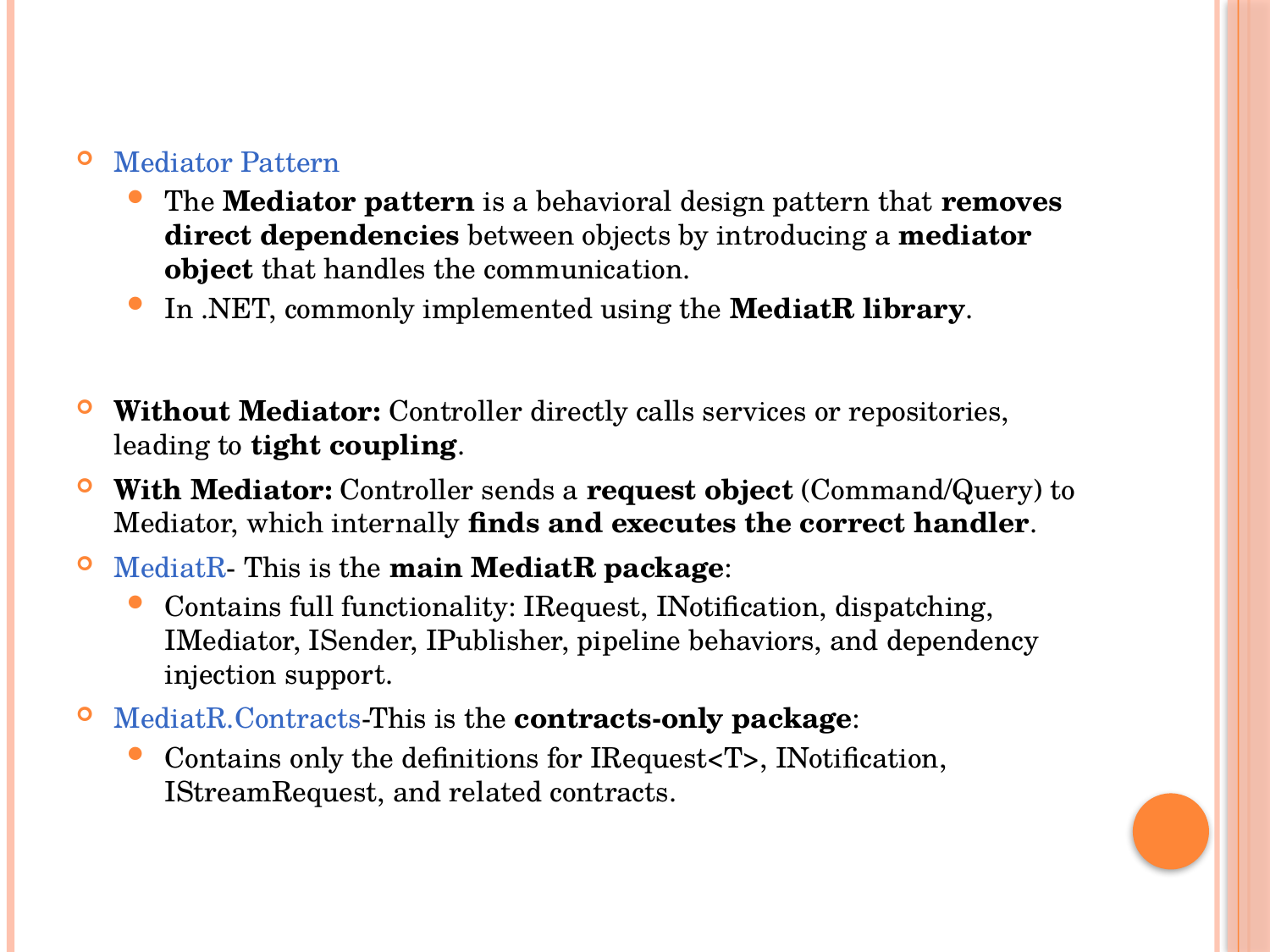

Mediator Pattern
The Mediator pattern is a behavioral design pattern that removes direct dependencies between objects by introducing a mediator object that handles the communication.
In .NET, commonly implemented using the MediatR library.

Without Mediator: Controller directly calls services or repositories, leading to tight coupling.
With Mediator: Controller sends a request object (Command/Query) to Mediator, which internally finds and executes the correct handler.
MediatR- This is the main MediatR package:
Contains full functionality: IRequest, INotification, dispatching, IMediator, ISender, IPublisher, pipeline behaviors, and dependency injection support.
MediatR.Contracts-This is the contracts-only package:
Contains only the definitions for IRequest<T>, INotification, IStreamRequest, and related contracts.